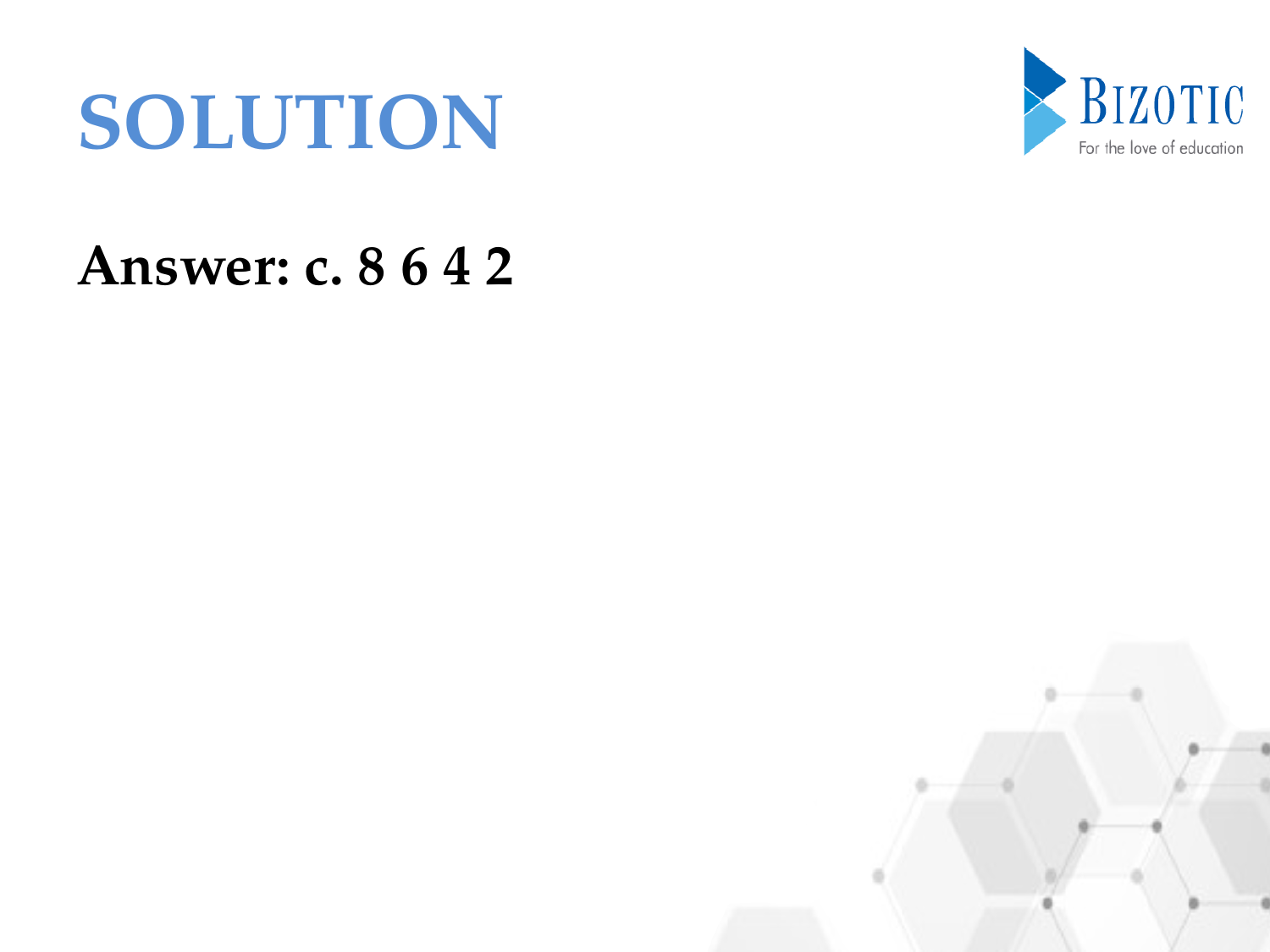

# SOLUTION
Answer: c. 8 6 4 2